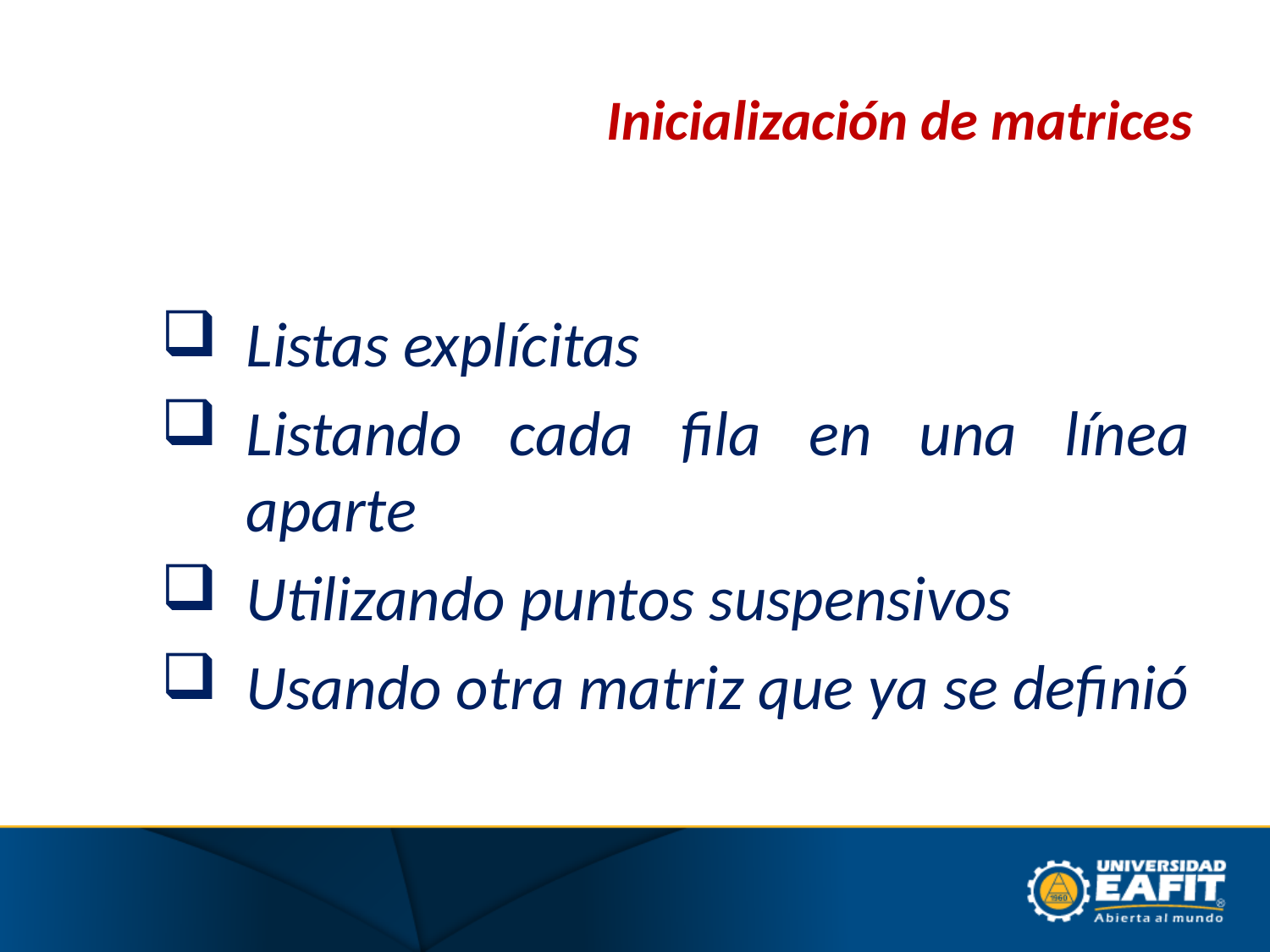

# Inicialización de matrices

Listas explícitas
Listando cada fila en una línea aparte
Utilizando puntos suspensivos
Usando otra matriz que ya se definió